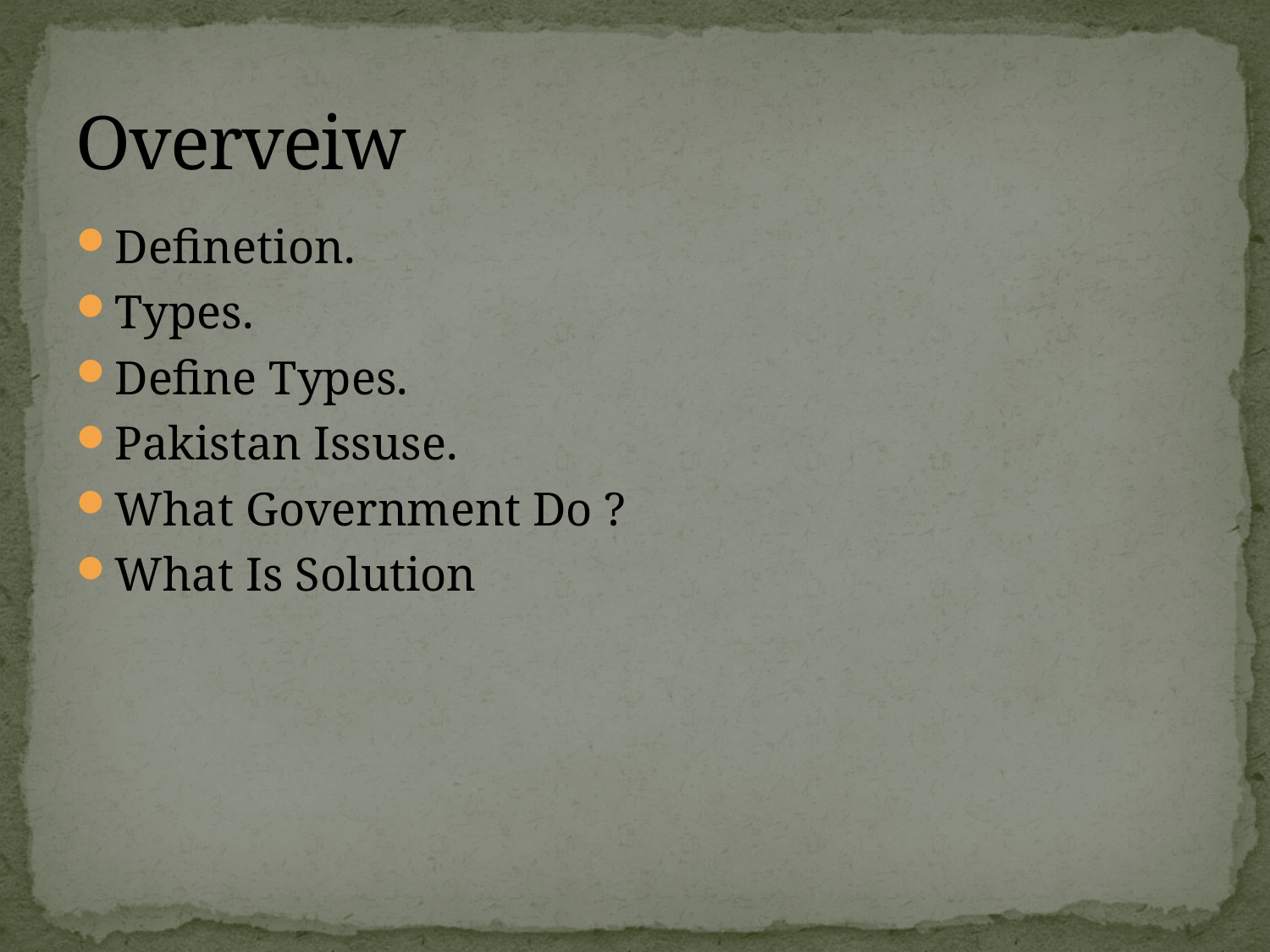

# Overveiw
Definetion.
Types.
Define Types.
Pakistan Issuse.
What Government Do ?
What Is Solution